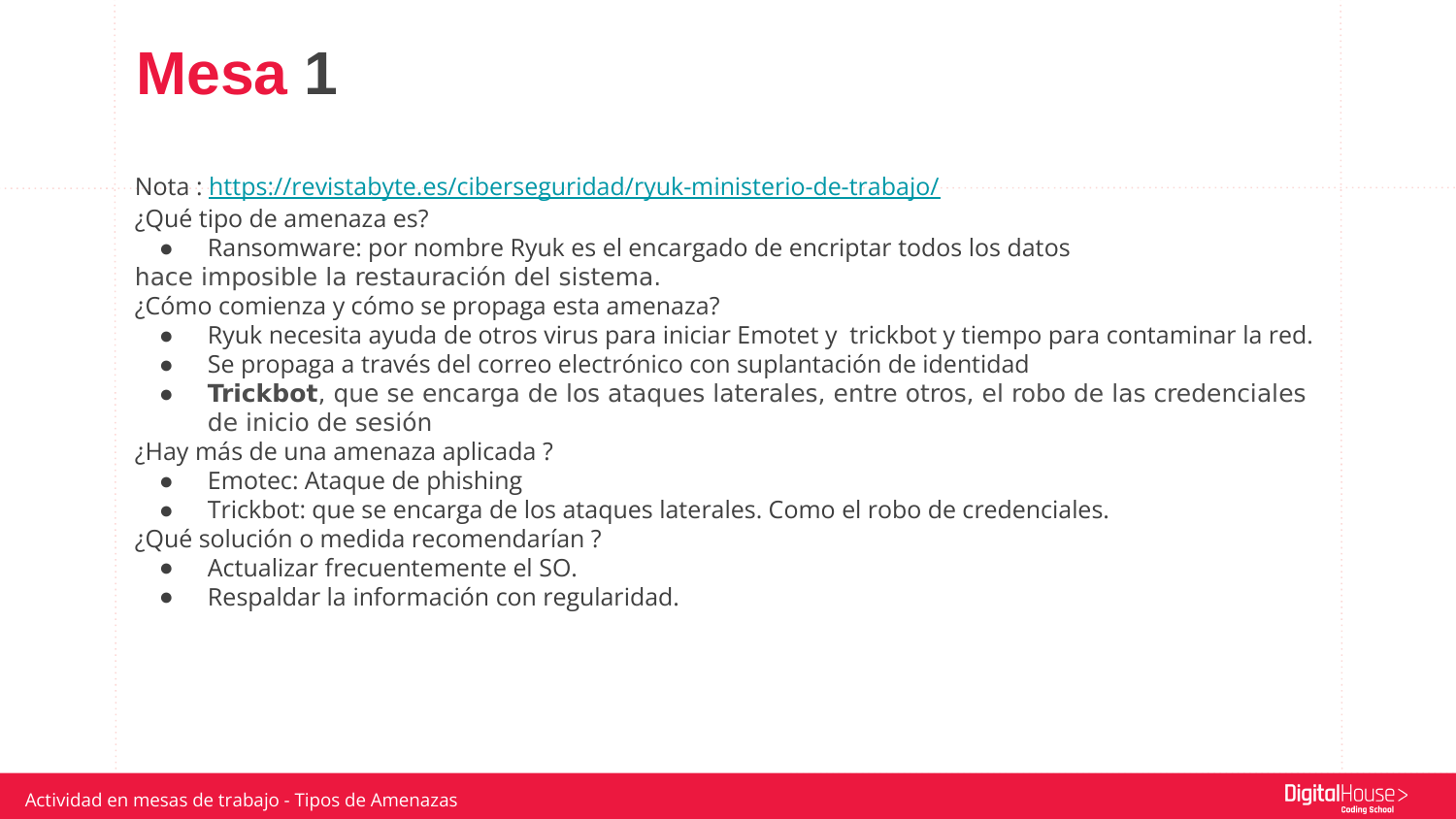

Mesa 1
Nota : https://revistabyte.es/ciberseguridad/ryuk-ministerio-de-trabajo/
¿Qué tipo de amenaza es?
Ransomware: por nombre Ryuk es el encargado de encriptar todos los datos
hace imposible la restauración del sistema.
¿Cómo comienza y cómo se propaga esta amenaza?
Ryuk necesita ayuda de otros virus para iniciar Emotet y  trickbot y tiempo para contaminar la red.
Se propaga a través del correo electrónico con suplantación de identidad
Trickbot, que se encarga de los ataques laterales, entre otros, el robo de las credenciales de inicio de sesión
¿Hay más de una amenaza aplicada ?
Emotec: Ataque de phishing
Trickbot: que se encarga de los ataques laterales. Como el robo de credenciales.
¿Qué solución o medida recomendarían ?
Actualizar frecuentemente el SO.
Respaldar la información con regularidad.